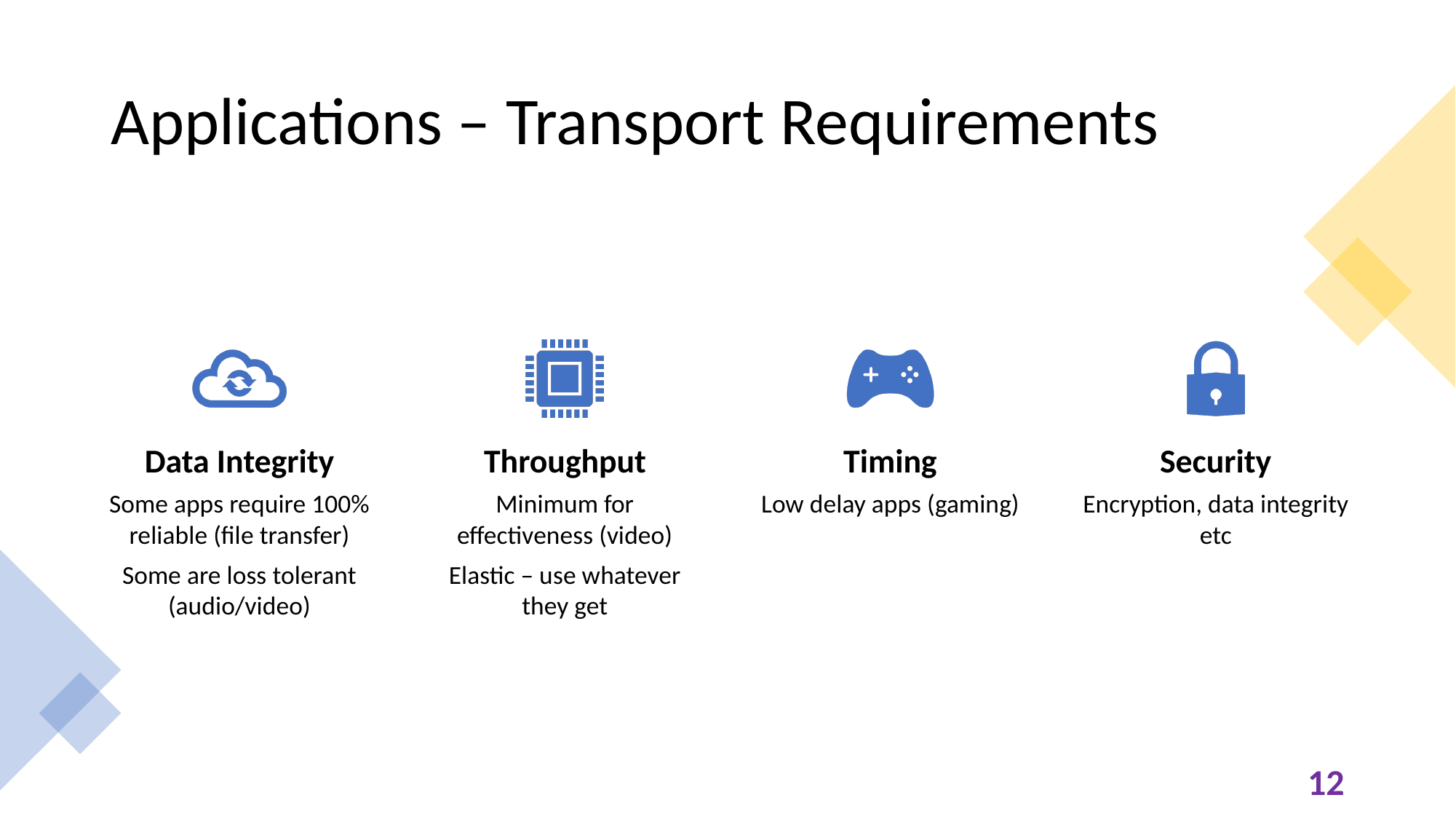

# Applications – Transport Requirements
Data Integrity
Some apps require 100% reliable (file transfer)
Some are loss tolerant (audio/video)
Throughput
Minimum for effectiveness (video)
Elastic – use whatever they get
Timing
Low delay apps (gaming)
Security
Encryption, data integrity etc
12